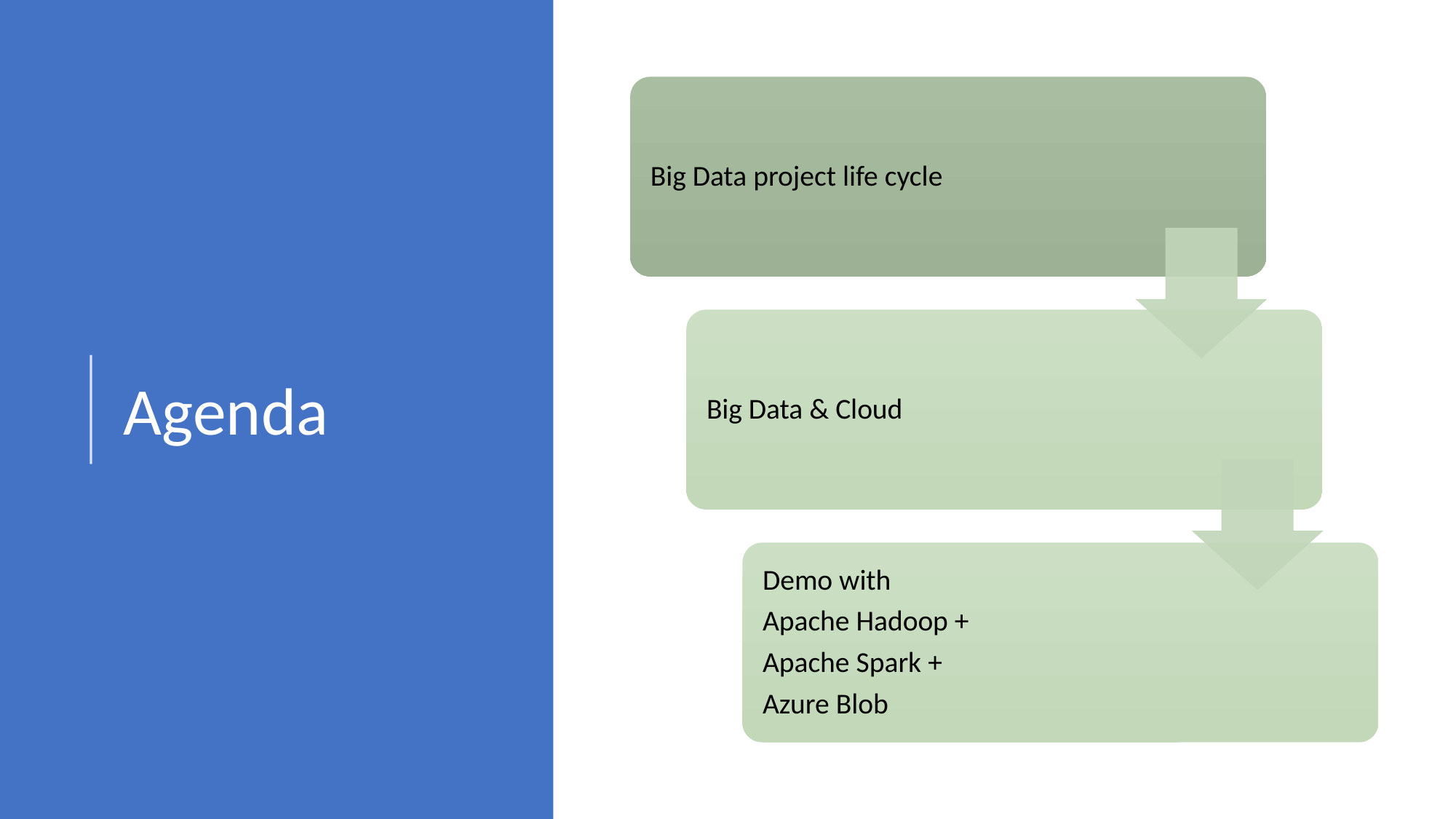

Big Data project life cycle
Big Data & Cloud
Demo with
Apache Hadoop +
Apache Spark +
Azure Blob

# Agenda